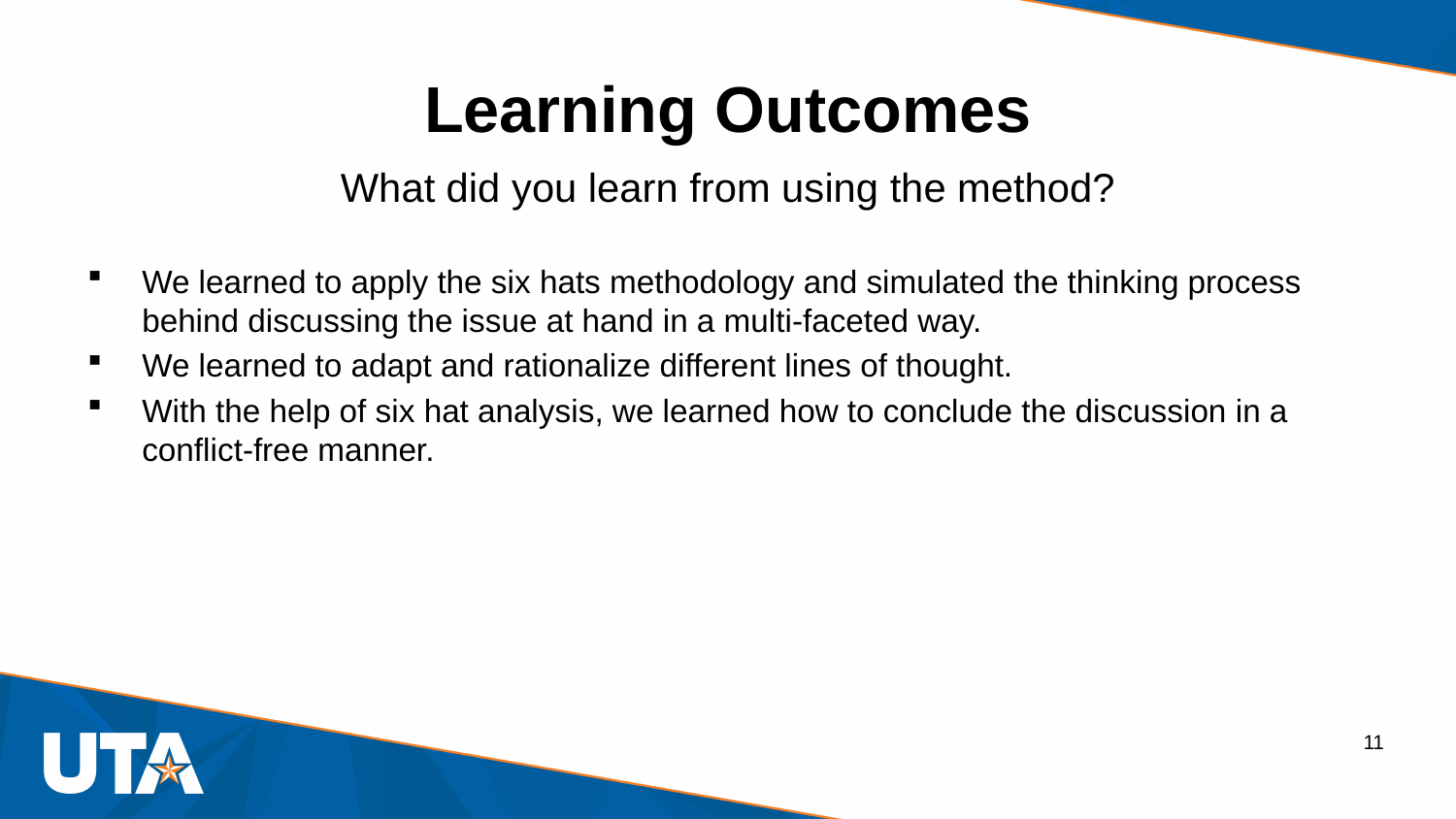

# Learning Outcomes
What did you learn from using the method?

We learned to apply the six hats methodology and simulated the thinking process behind discussing the issue at hand in a multi-faceted way.
We learned to adapt and rationalize different lines of thought.
With the help of six hat analysis, we learned how to conclude the discussion in a conflict-free manner.
11